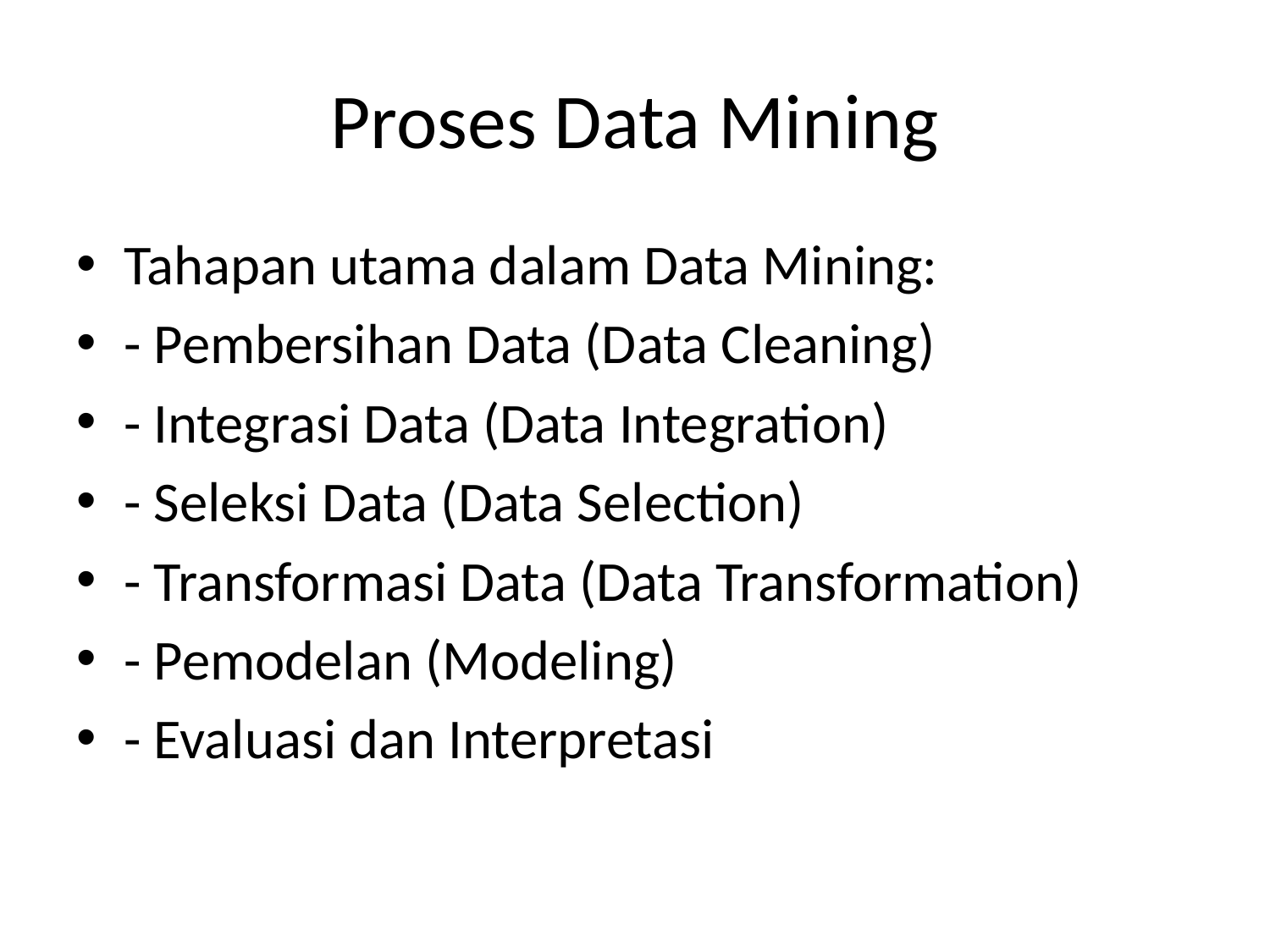

# Proses Data Mining
Tahapan utama dalam Data Mining:
- Pembersihan Data (Data Cleaning)
- Integrasi Data (Data Integration)
- Seleksi Data (Data Selection)
- Transformasi Data (Data Transformation)
- Pemodelan (Modeling)
- Evaluasi dan Interpretasi